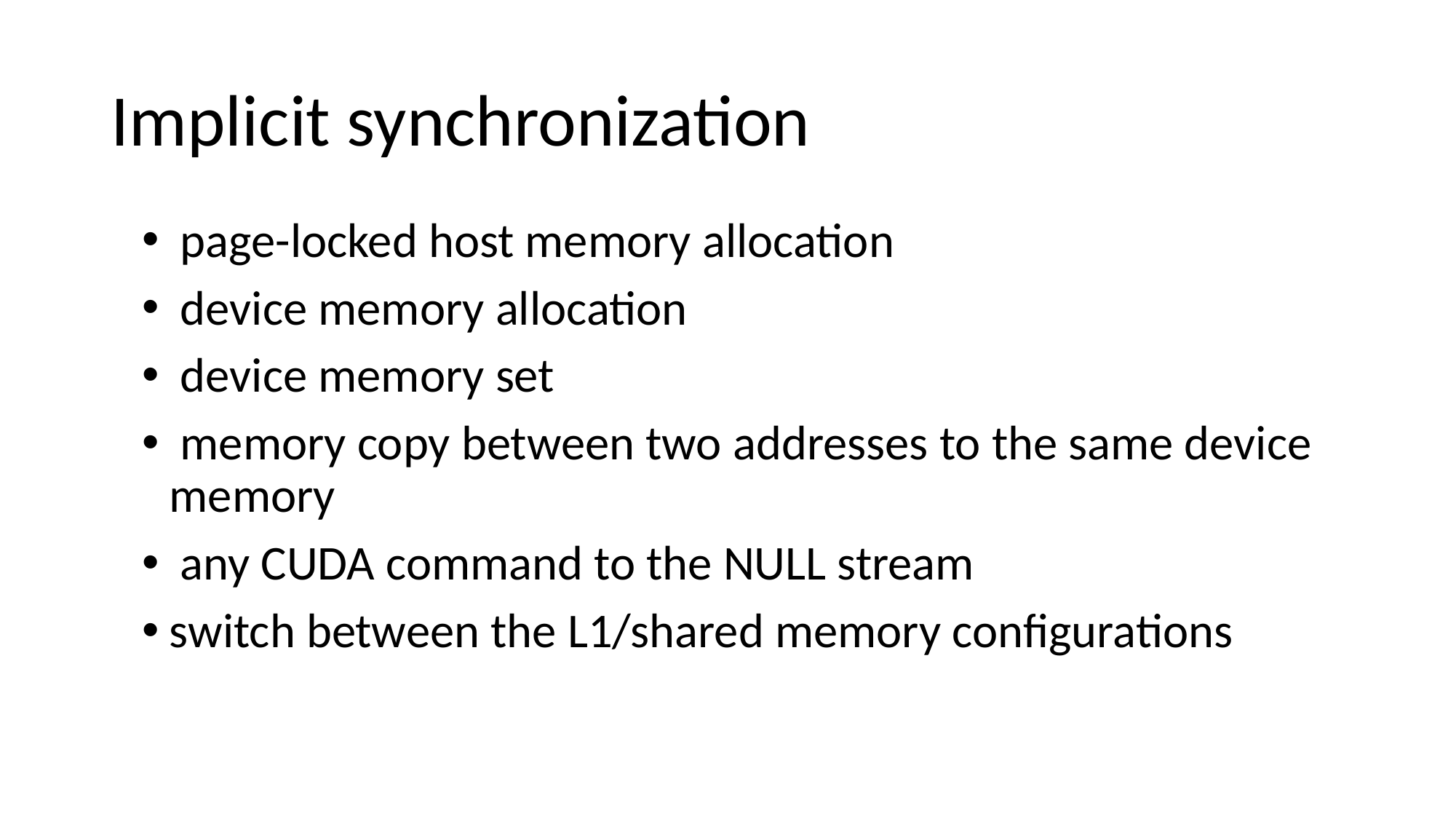

# Implicit synchronization
 page-locked host memory allocation
 device memory allocation
 device memory set
 memory copy between two addresses to the same device memory
 any CUDA command to the NULL stream
switch between the L1/shared memory configurations